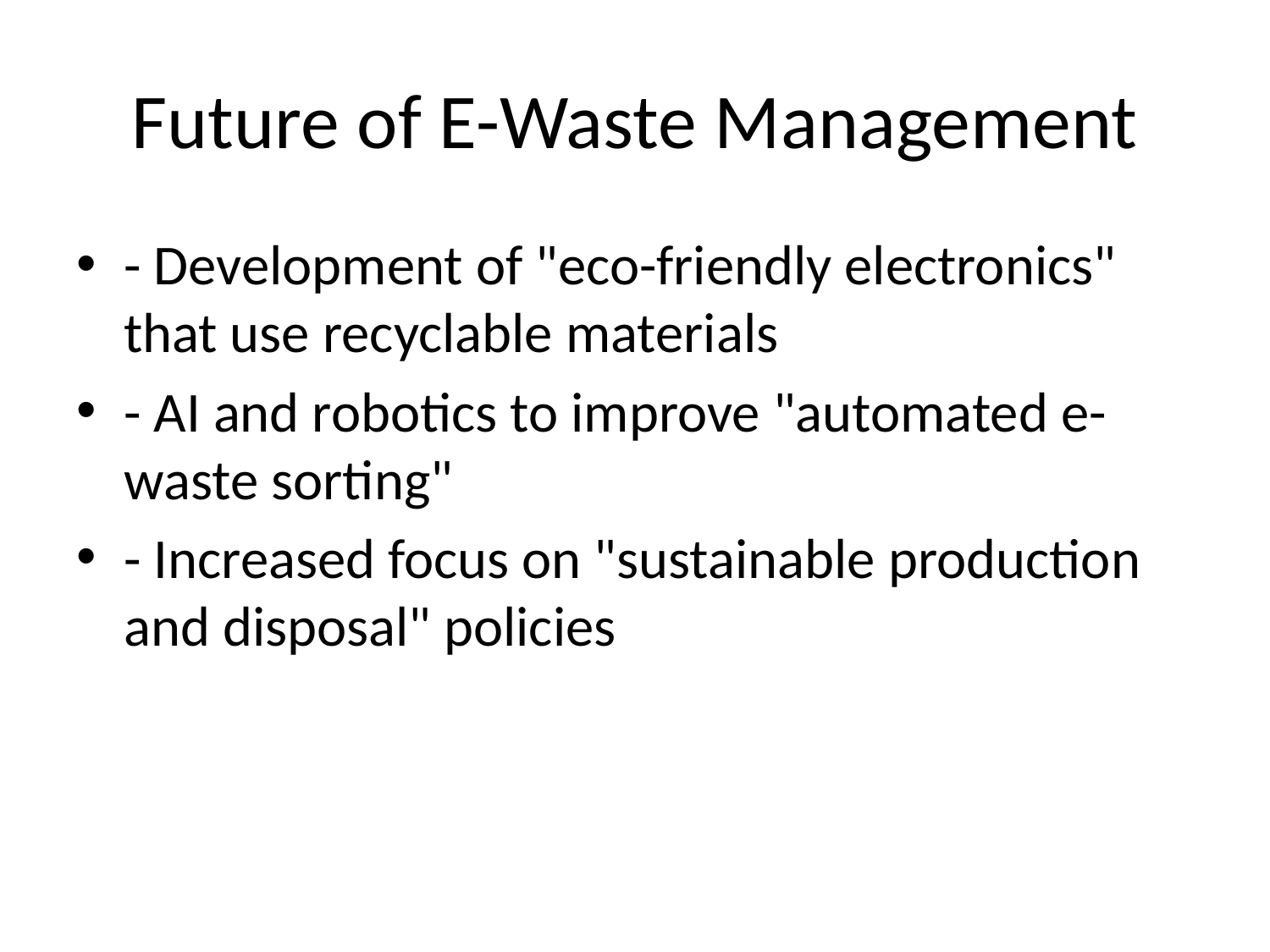

# Future of E-Waste Management
- Development of "eco-friendly electronics" that use recyclable materials
- AI and robotics to improve "automated e-waste sorting"
- Increased focus on "sustainable production and disposal" policies